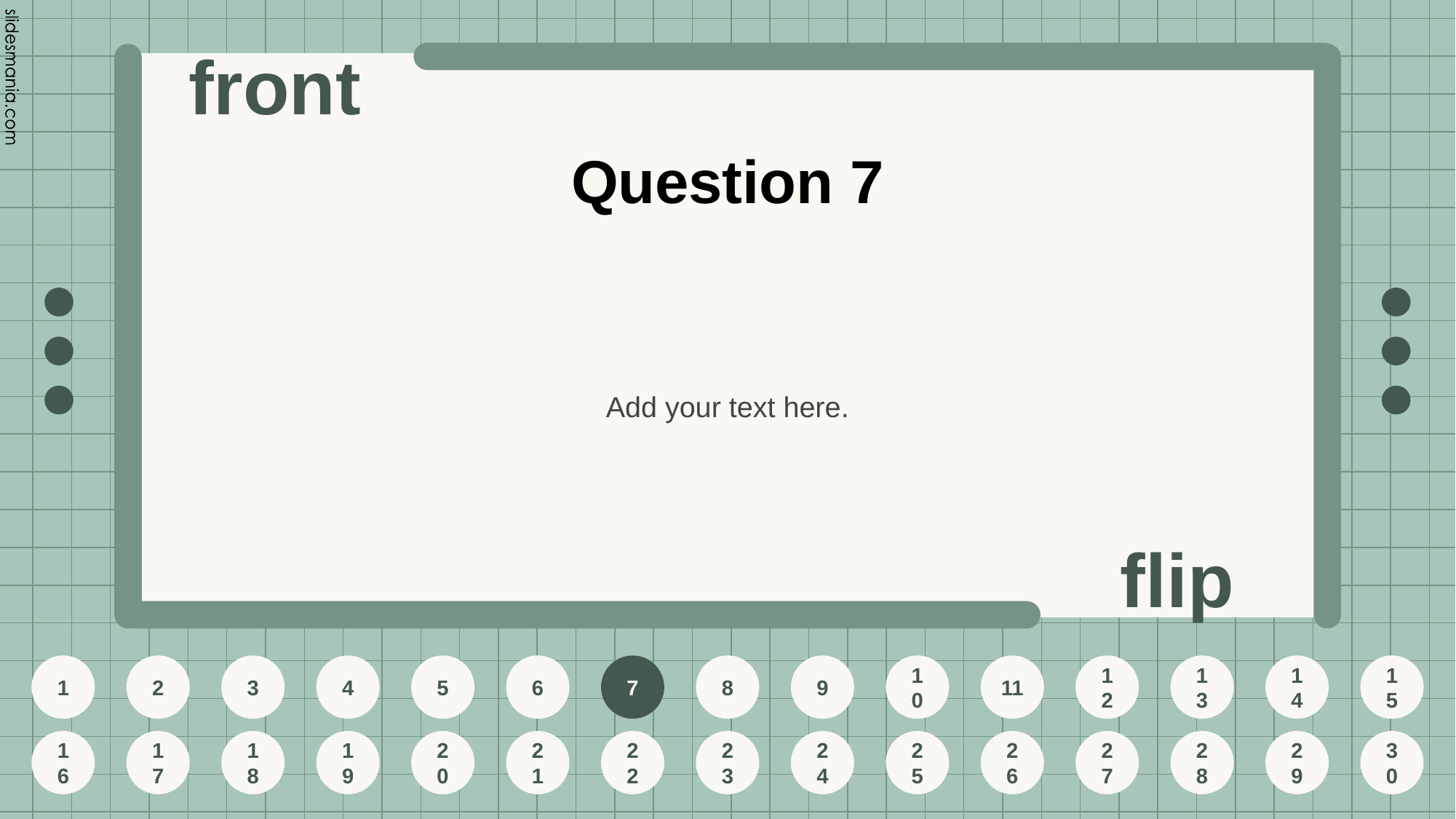

# Question 7
Add your text here.

7